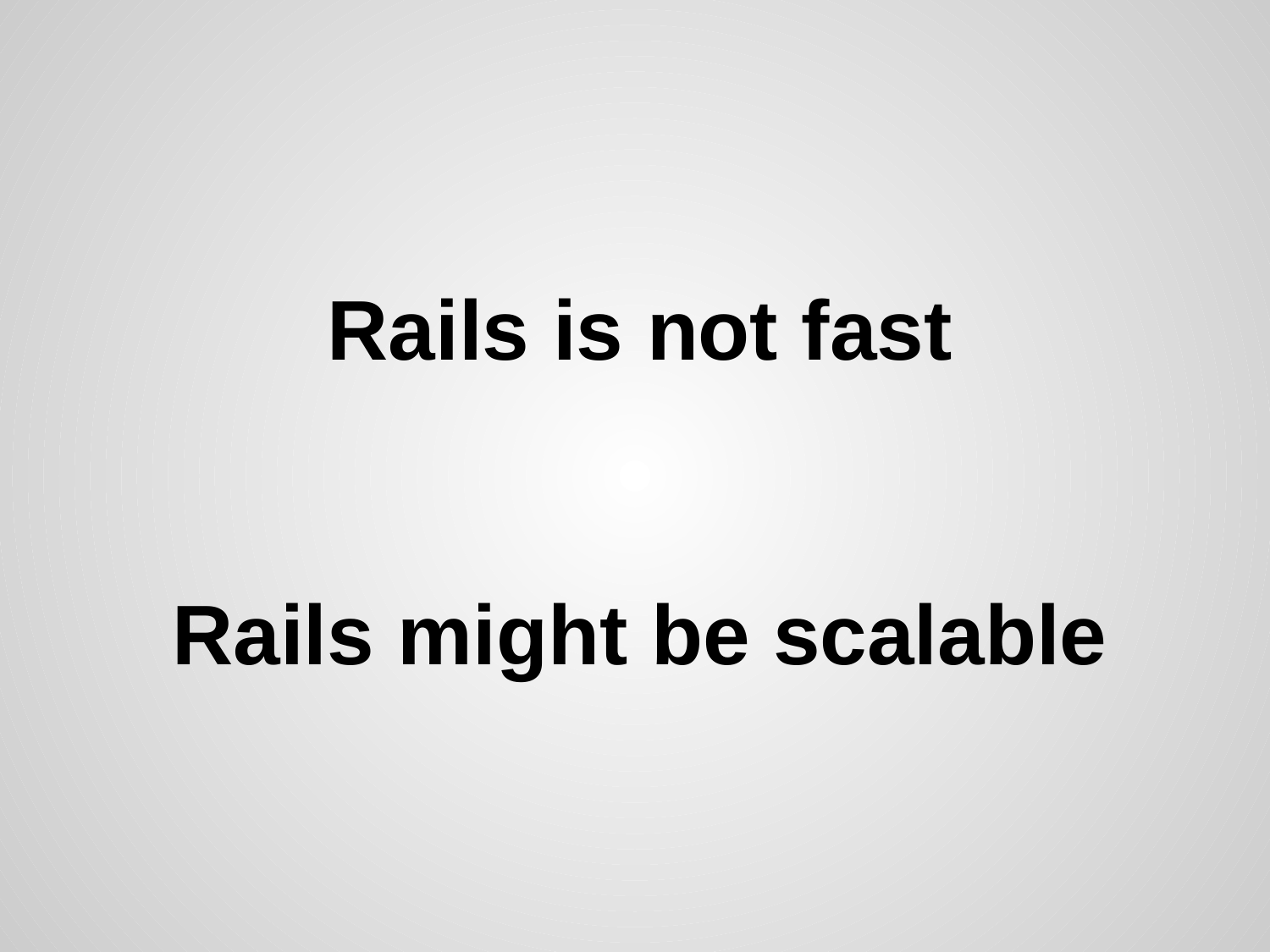

# Rails is not fast

Rails might be scalable